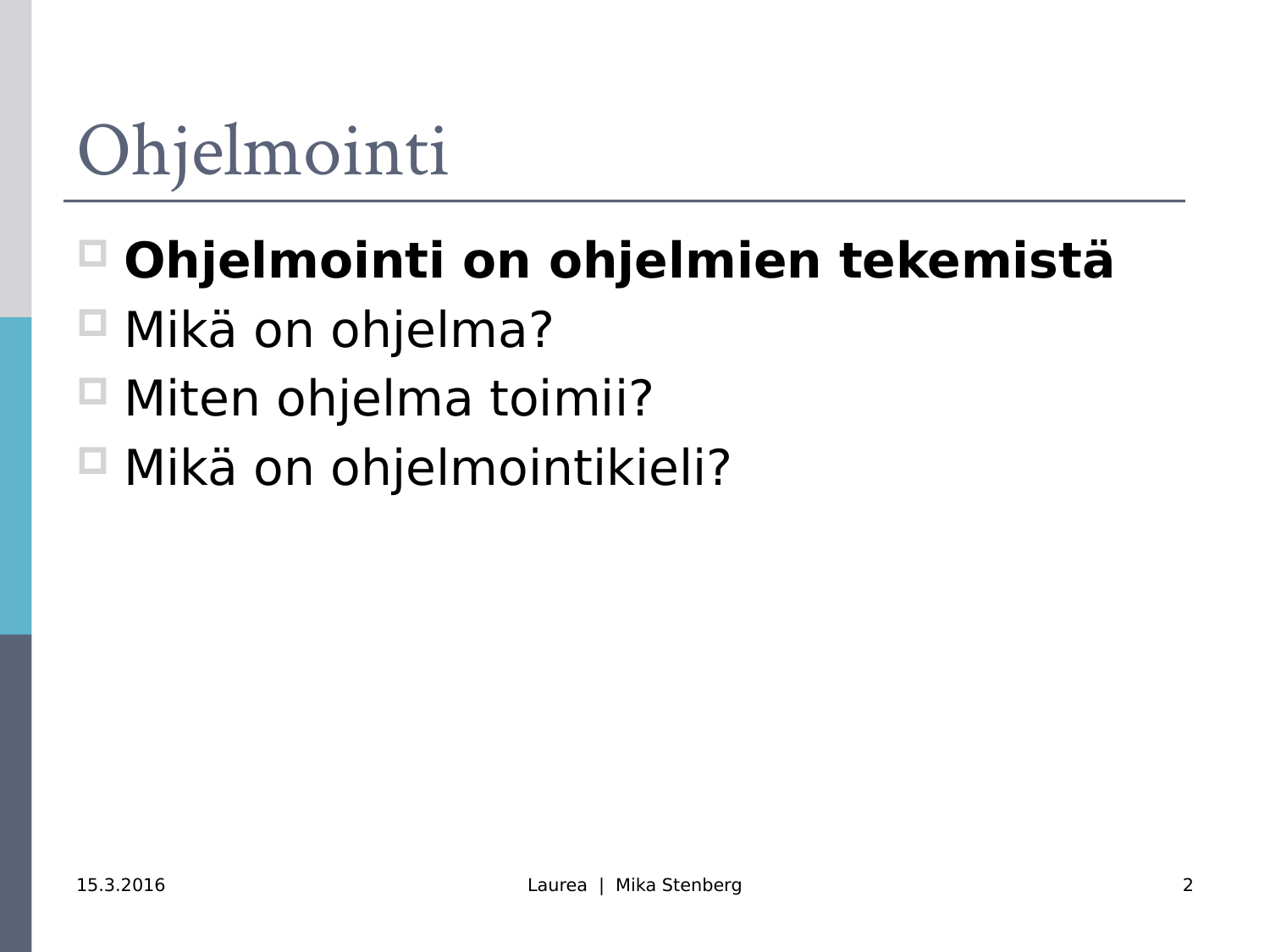

# Ohjelmointi
Ohjelmointi on ohjelmien tekemistä
Mikä on ohjelma?
Miten ohjelma toimii?
Mikä on ohjelmointikieli?
15.3.2016
Laurea  |  Mika Stenberg
2